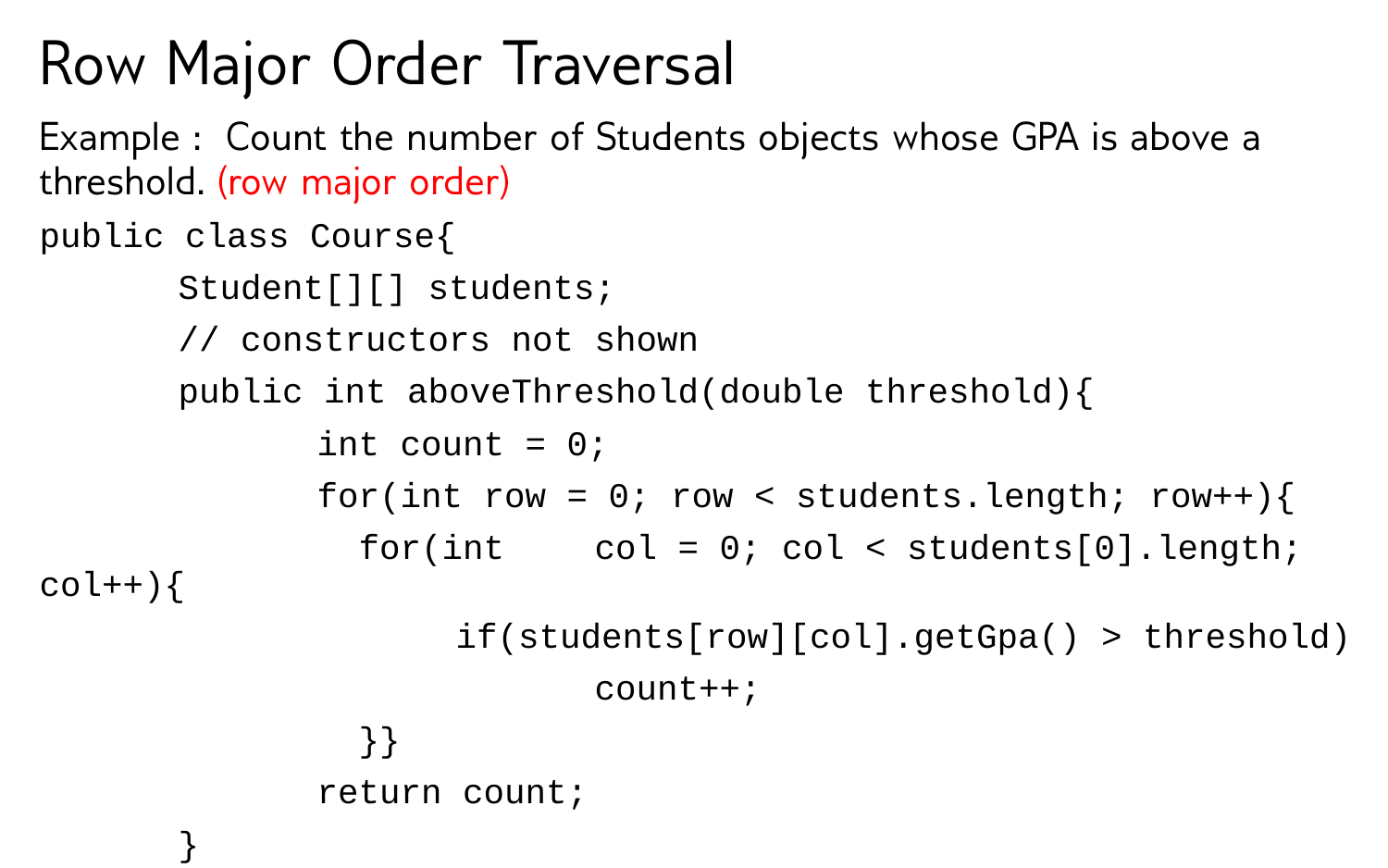

# Row Major Order Traversal
Example :  Count the number of Students objects whose GPA is above a threshold. (row major order)
public class Course{
	Student[][] students;
	// constructors not shown
	public int aboveThreshold(double threshold){
		int count = 0;
		for(int row = 0; row < students.length; row++){
		  for(int 	col = 0; col < students[0].length; col++){
			if(students[row][col].getGpa() > threshold)
				count++;
		  }}
		return count;
	}